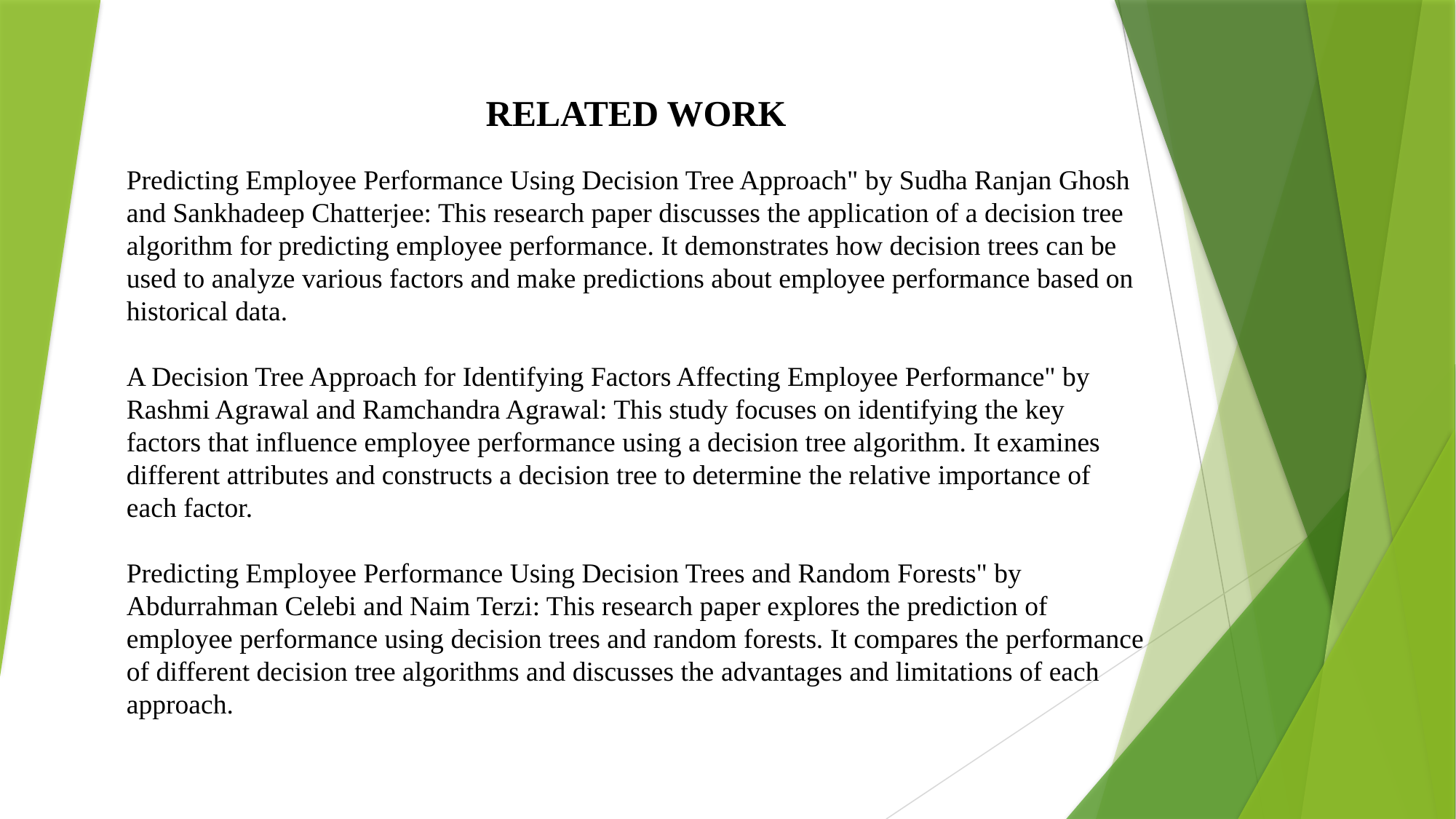

RELATED WORK
Predicting Employee Performance Using Decision Tree Approach" by Sudha Ranjan Ghosh and Sankhadeep Chatterjee: This research paper discusses the application of a decision tree algorithm for predicting employee performance. It demonstrates how decision trees can be used to analyze various factors and make predictions about employee performance based on historical data.

A Decision Tree Approach for Identifying Factors Affecting Employee Performance" by
Rashmi Agrawal and Ramchandra Agrawal: This study focuses on identifying the key
factors that influence employee performance using a decision tree algorithm. It examines
different attributes and constructs a decision tree to determine the relative importance of
each factor.

Predicting Employee Performance Using Decision Trees and Random Forests" by
Abdurrahman Celebi and Naim Terzi: This research paper explores the prediction of
employee performance using decision trees and random forests. It compares the performance
of different decision tree algorithms and discusses the advantages and limitations of each
approach.